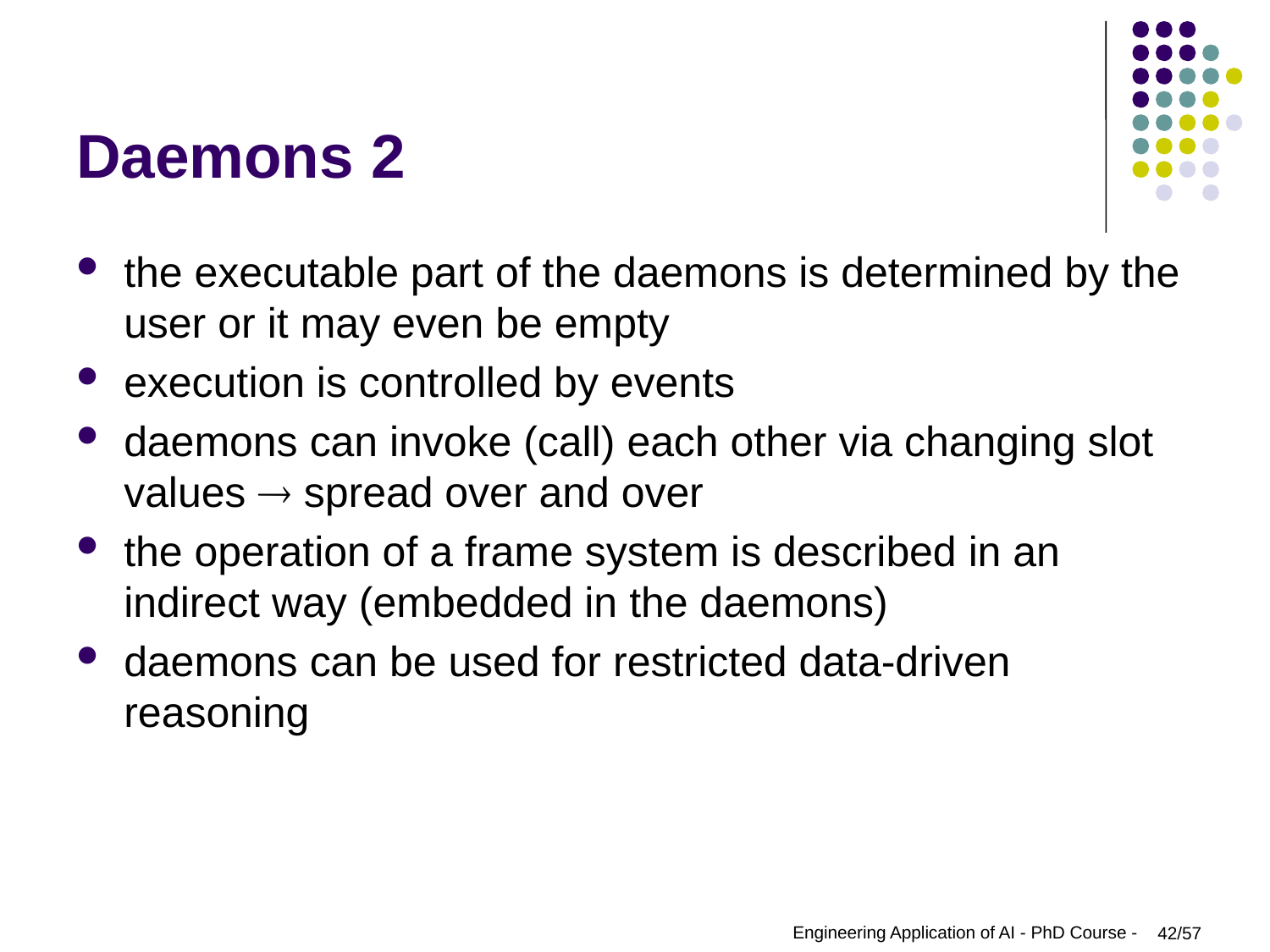

# Daemons 2
the executable part of the daemons is determined by the user or it may even be empty
execution is controlled by events
daemons can invoke (call) each other via changing slot values → spread over and over
the operation of a frame system is described in an indirect way (embedded in the daemons)
daemons can be used for restricted data-driven reasoning
Engineering Application of AI - PhD Course -
42/57